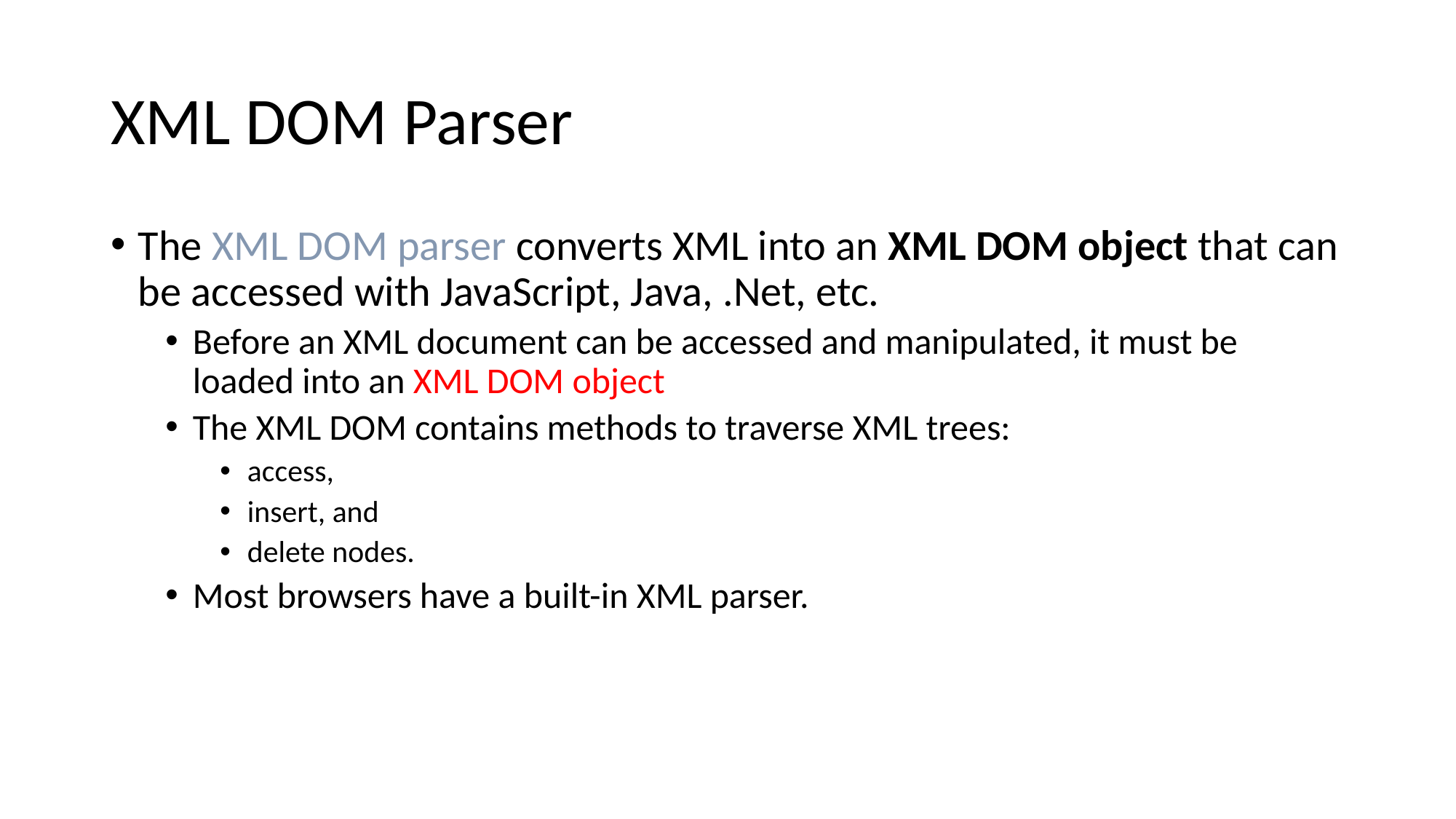

# XML DOM Parser
The XML DOM parser converts XML into an XML DOM object that can be accessed with JavaScript, Java, .Net, etc.
Before an XML document can be accessed and manipulated, it must be loaded into an XML DOM object
The XML DOM contains methods to traverse XML trees:
access,
insert, and
delete nodes.
Most browsers have a built-in XML parser.